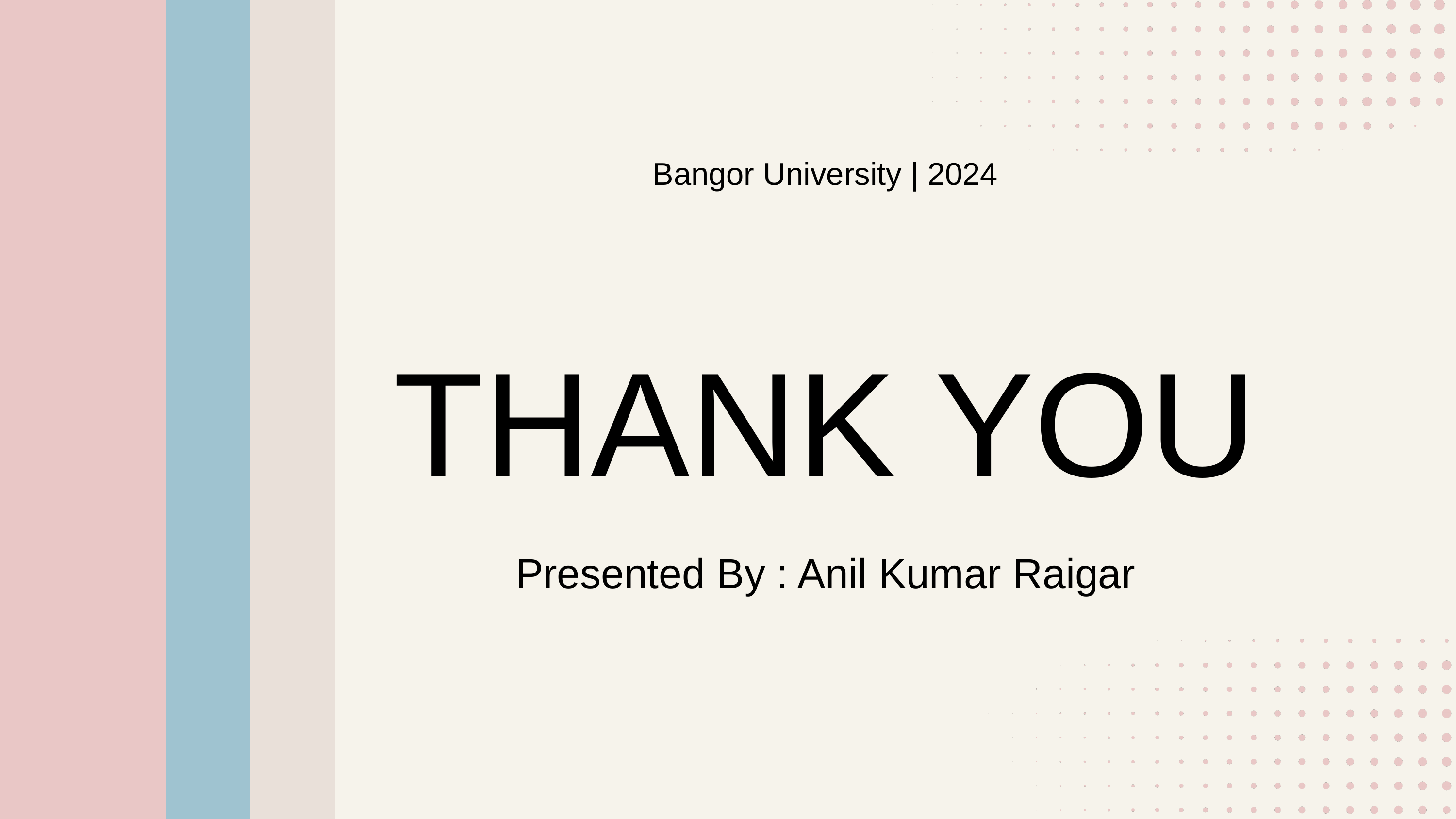

Bangor University | 2024
THANK YOU
Presented By : Anil Kumar Raigar